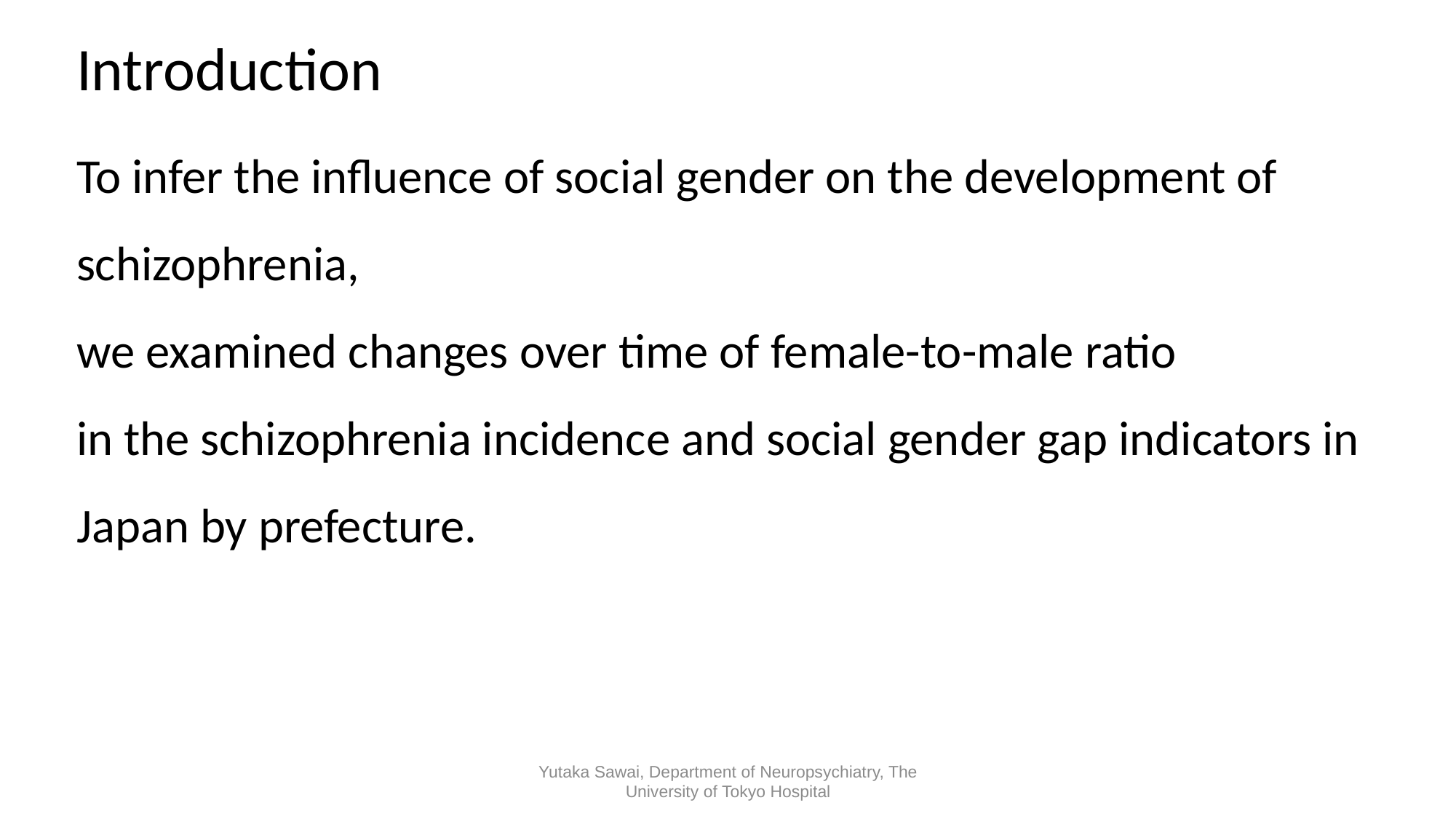

Introduction
To infer the influence of social gender on the development of schizophrenia,
we examined changes over time of female-to-male ratio
in the schizophrenia incidence and social gender gap indicators in Japan by prefecture.
Yutaka Sawai, Department of Neuropsychiatry, The University of Tokyo Hospital